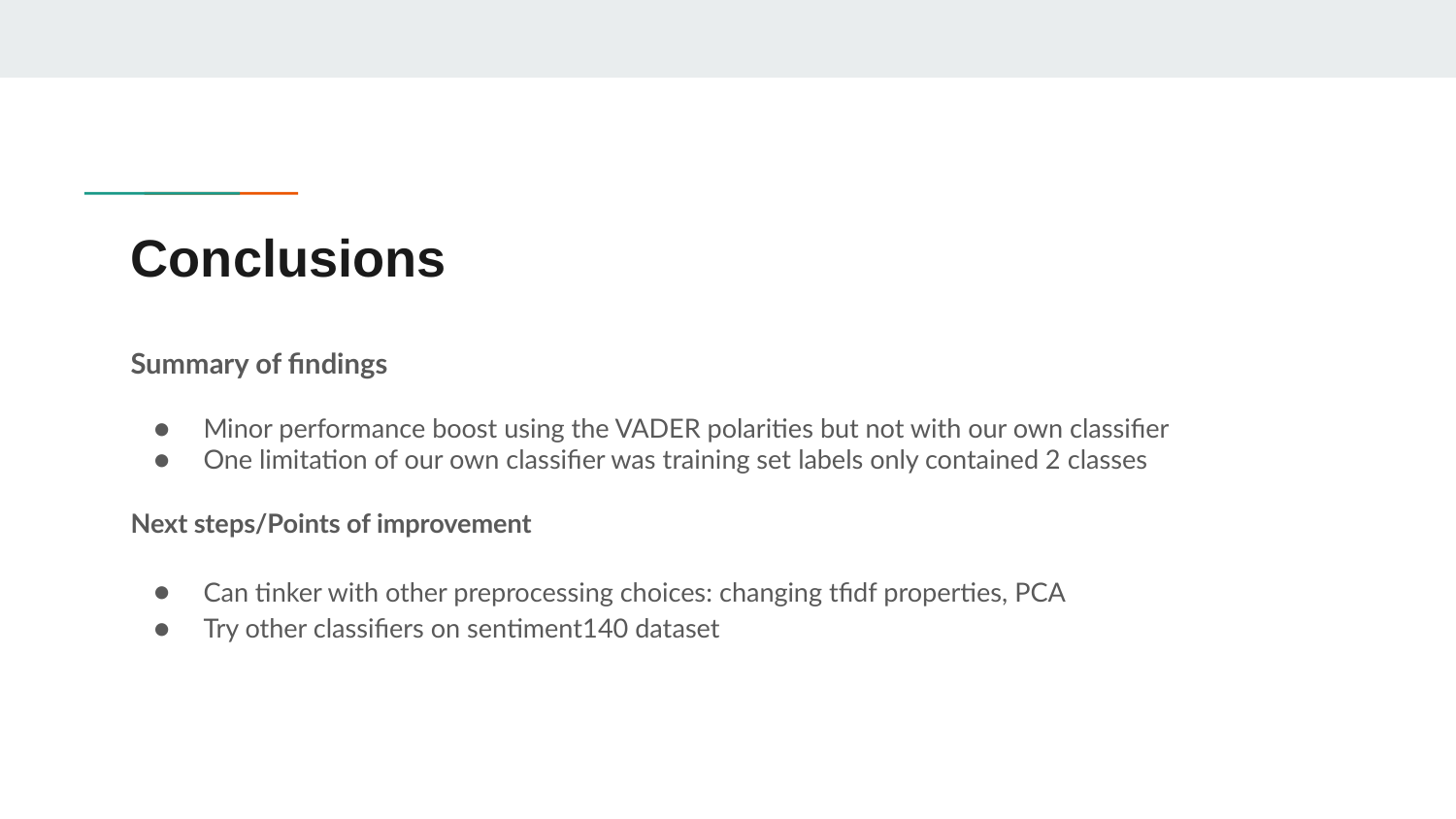

# Conclusions
Summary of findings
Minor performance boost using the VADER polarities but not with our own classifier
One limitation of our own classifier was training set labels only contained 2 classes
Next steps/Points of improvement
Can tinker with other preprocessing choices: changing tfidf properties, PCA
Try other classifiers on sentiment140 dataset